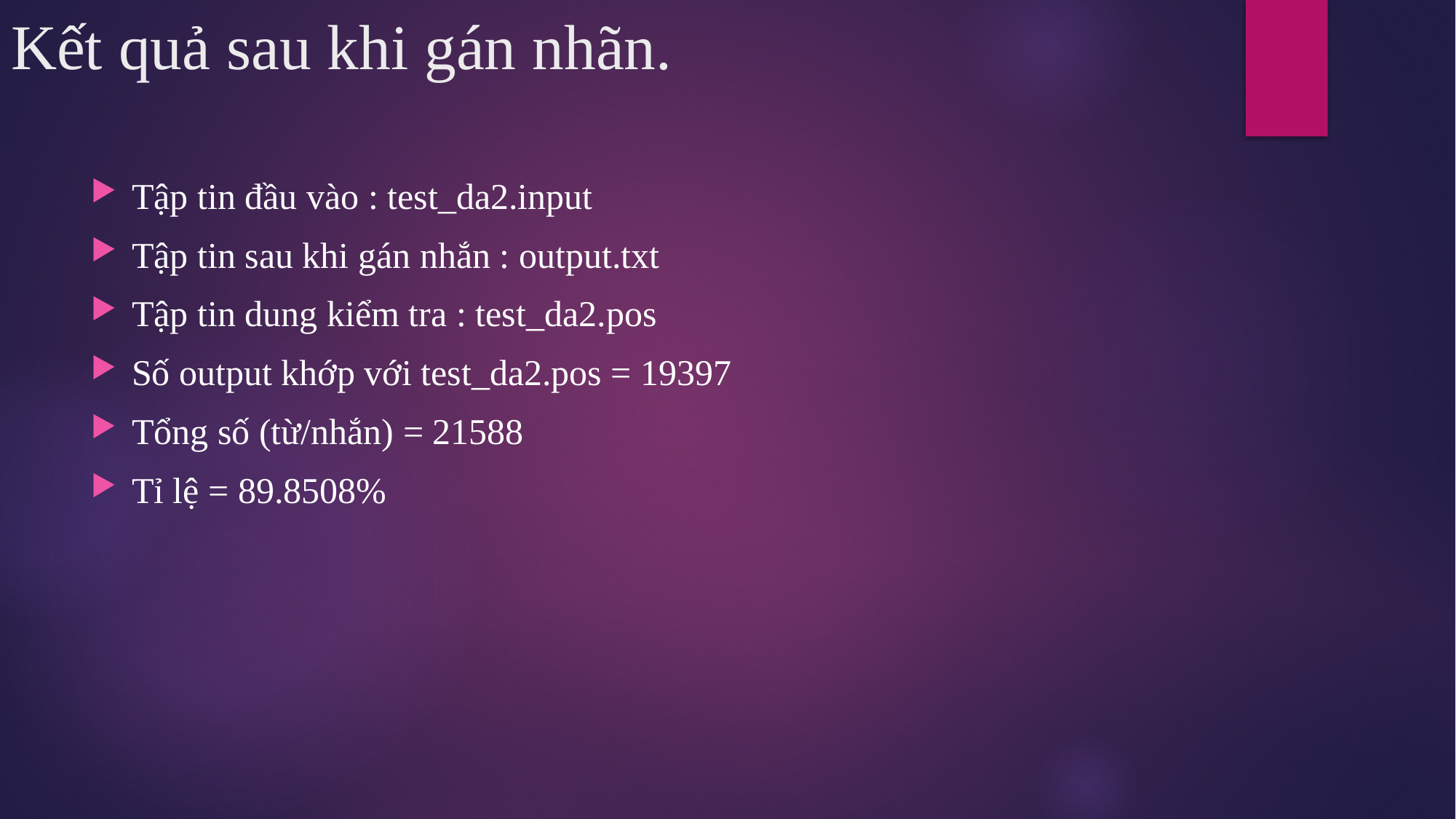

# Kết quả sau khi gán nhãn.
Tập tin đầu vào : test_da2.input
Tập tin sau khi gán nhắn : output.txt
Tập tin dung kiểm tra : test_da2.pos
Số output khớp với test_da2.pos = 19397
Tổng số (từ/nhắn) = 21588
Tỉ lệ = 89.8508%